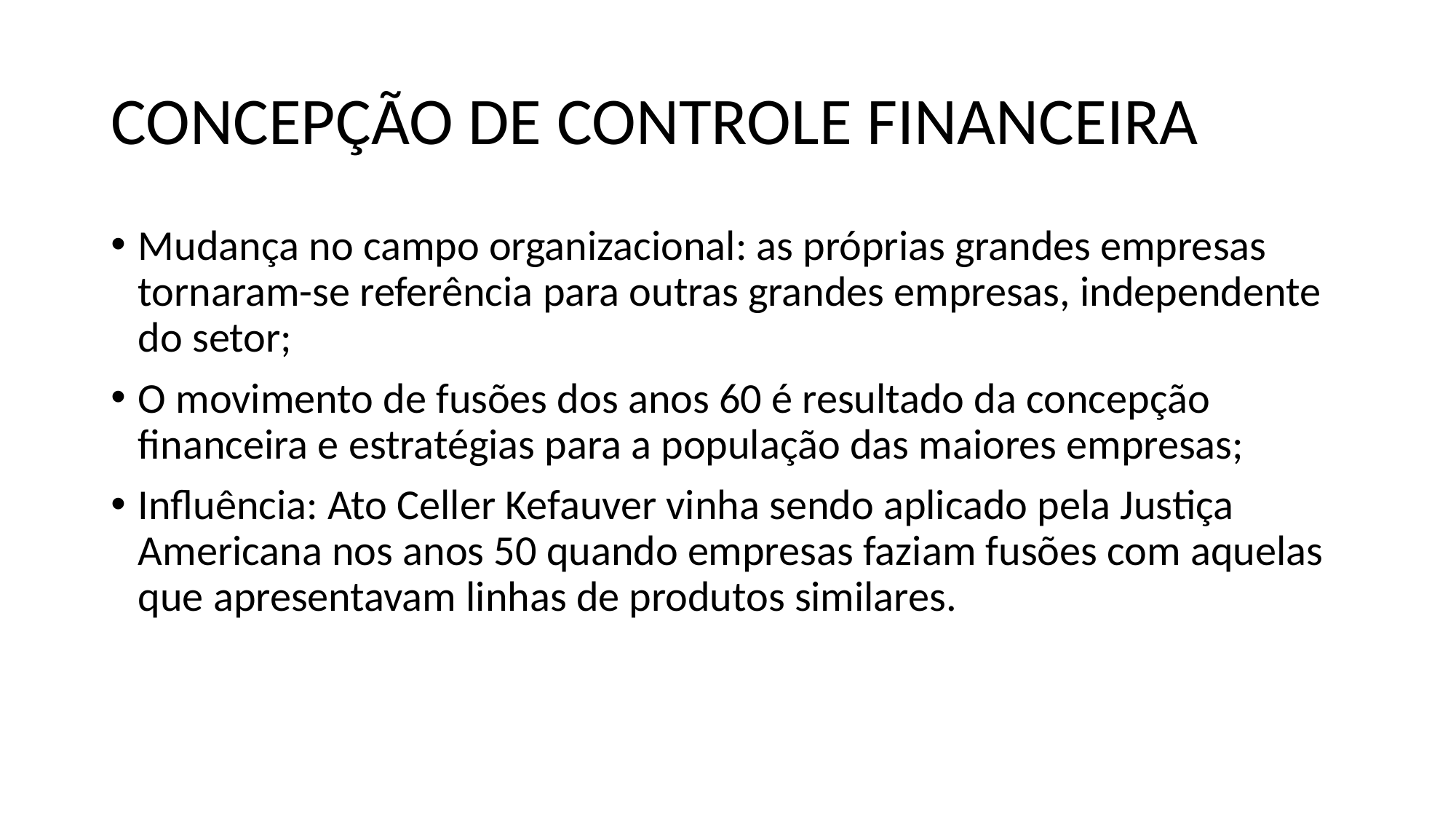

# CONCEPÇÃO DE CONTROLE FINANCEIRA
Mudança no campo organizacional: as próprias grandes empresas tornaram-se referência para outras grandes empresas, independente do setor;
O movimento de fusões dos anos 60 é resultado da concepção financeira e estratégias para a população das maiores empresas;
Influência: Ato Celler Kefauver vinha sendo aplicado pela Justiça Americana nos anos 50 quando empresas faziam fusões com aquelas que apresentavam linhas de produtos similares.